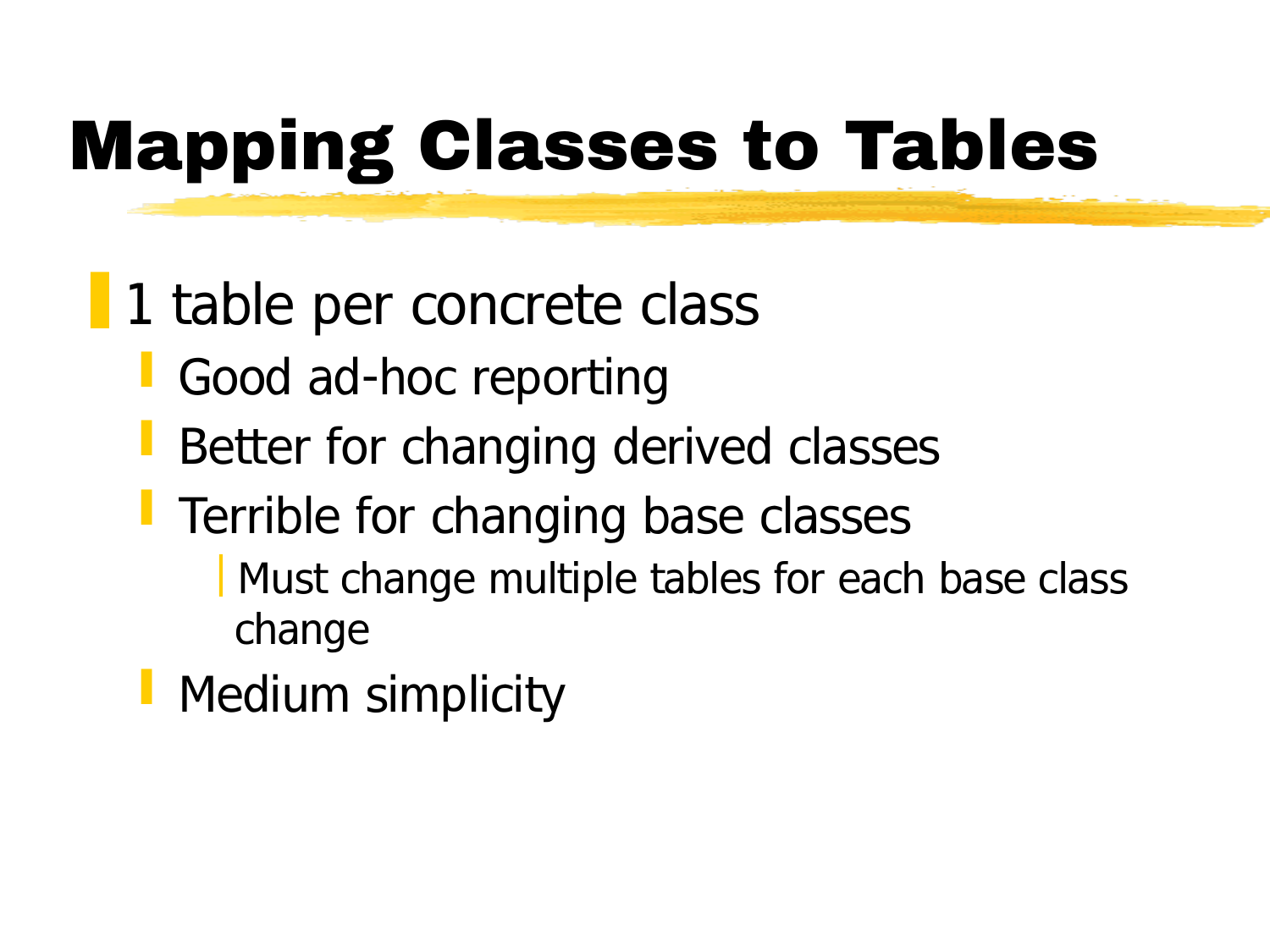

# Mapping Classes to Tables
1 table per concrete class
Good ad-hoc reporting
Better for changing derived classes
Terrible for changing base classes
Must change multiple tables for each base class change
Medium simplicity